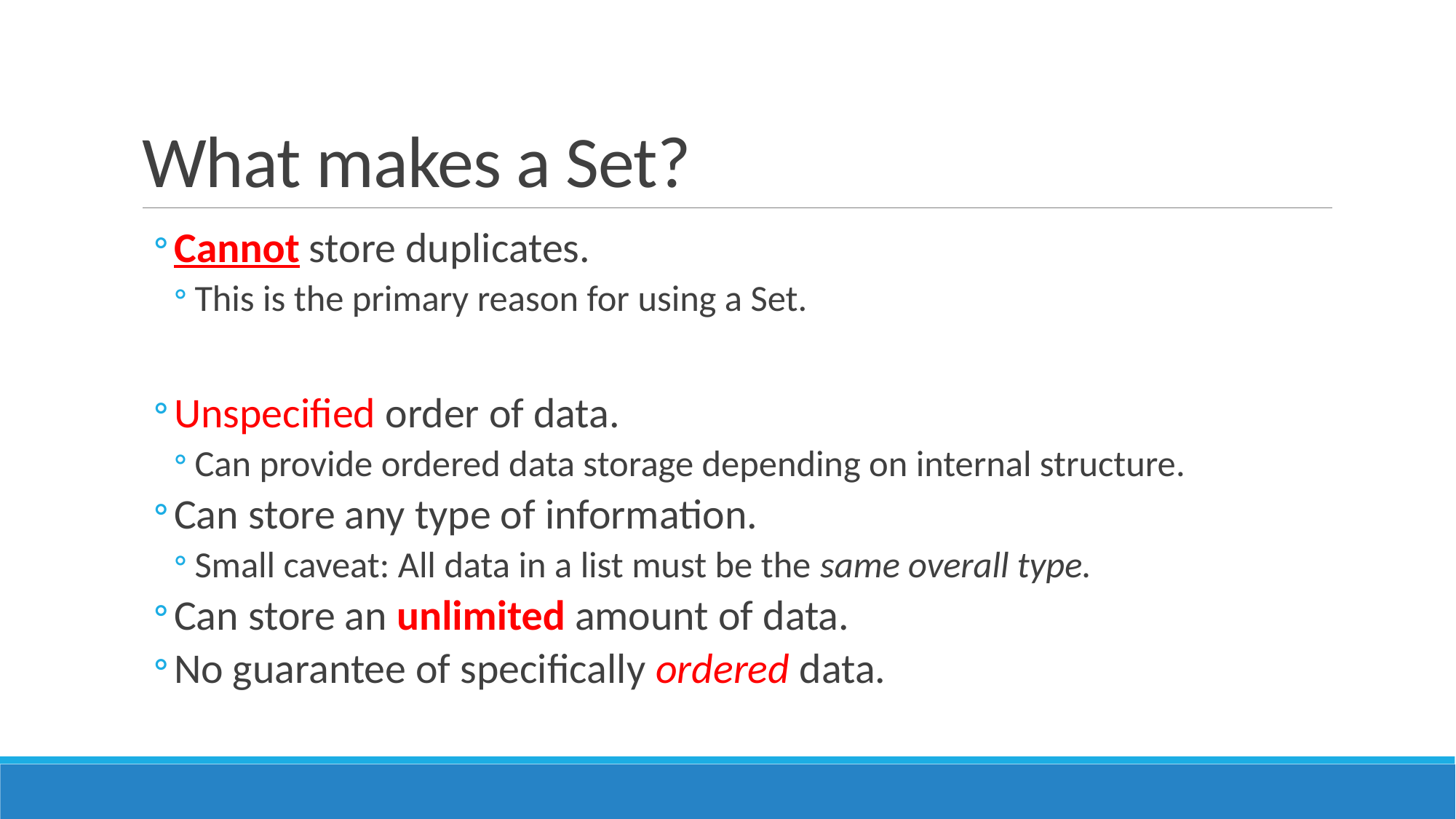

# What makes a Set?
Cannot store duplicates.
This is the primary reason for using a Set.

Unspecified order of data.
Can provide ordered data storage depending on internal structure.
Can store any type of information.
Small caveat: All data in a list must be the same overall type.
Can store an unlimited amount of data.
No guarantee of specifically ordered data.